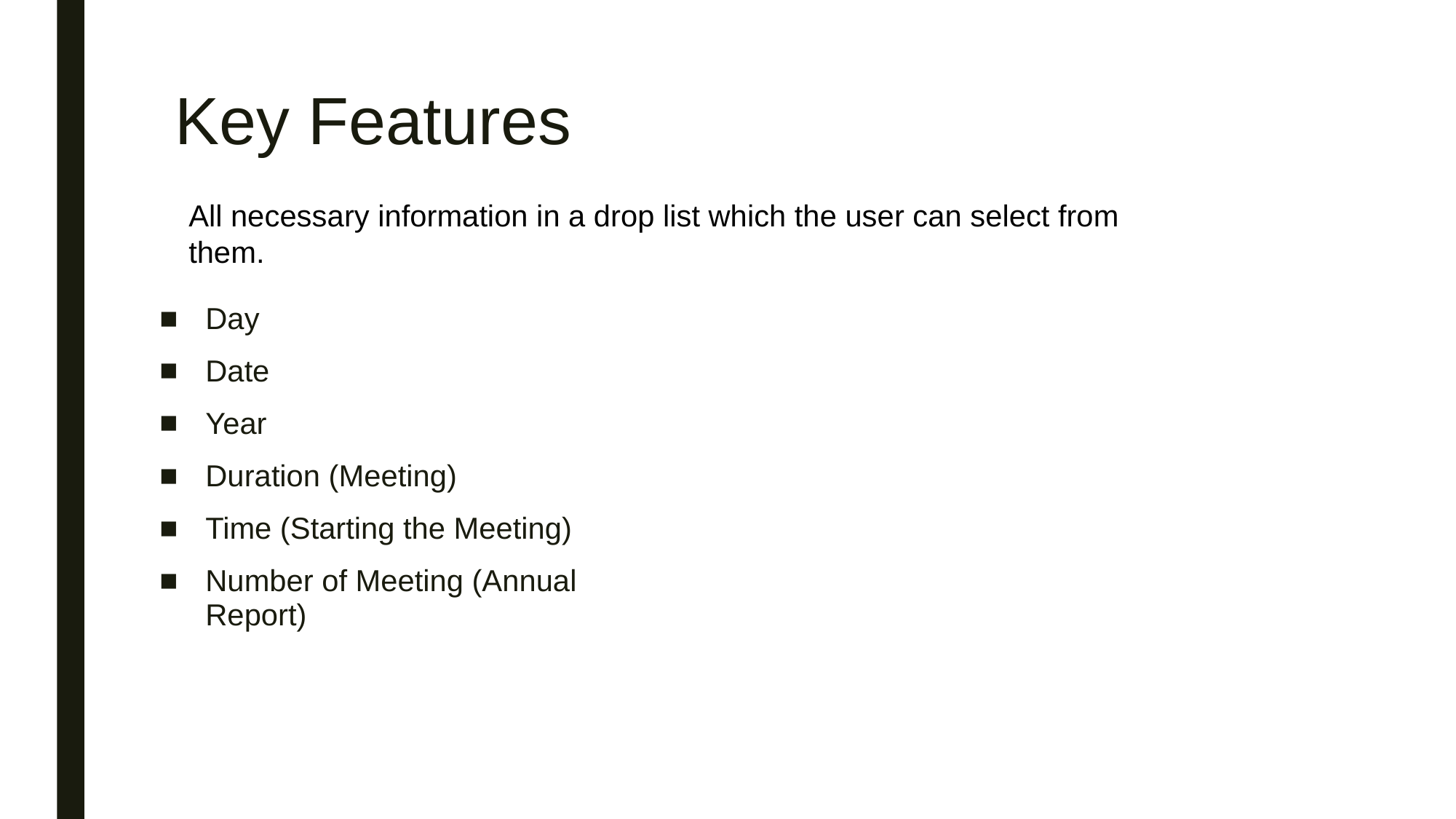

# Key Features
All necessary information in a drop list which the user can select from them.
Day
Date
Year
Duration (Meeting)
Time (Starting the Meeting)
Number of Meeting (Annual Report)